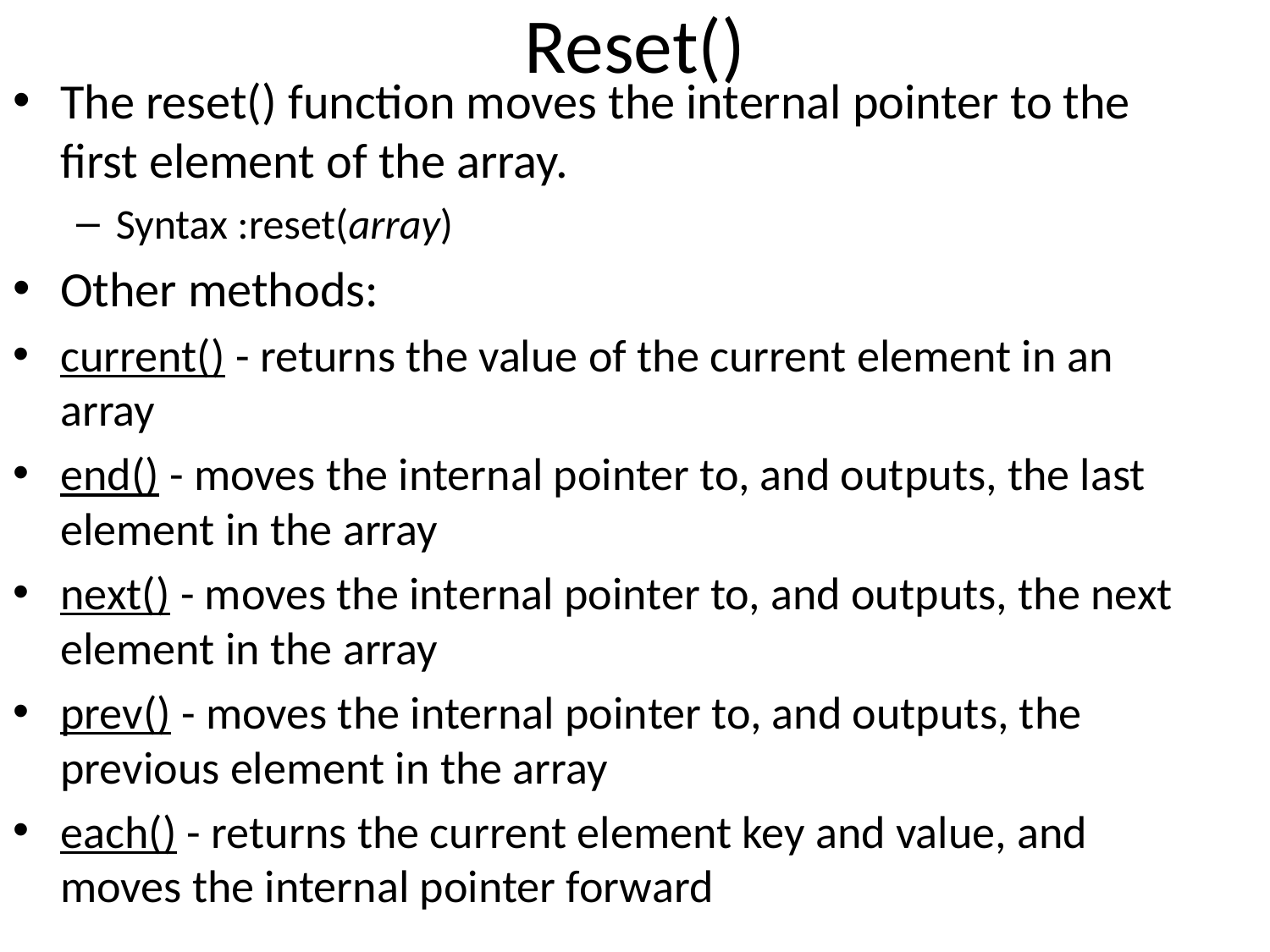

# Reset()
The reset() function moves the internal pointer to the first element of the array.
Syntax :reset(array)
Other methods:
current() - returns the value of the current element in an array
end() - moves the internal pointer to, and outputs, the last element in the array
next() - moves the internal pointer to, and outputs, the next element in the array
prev() - moves the internal pointer to, and outputs, the previous element in the array
each() - returns the current element key and value, and moves the internal pointer forward